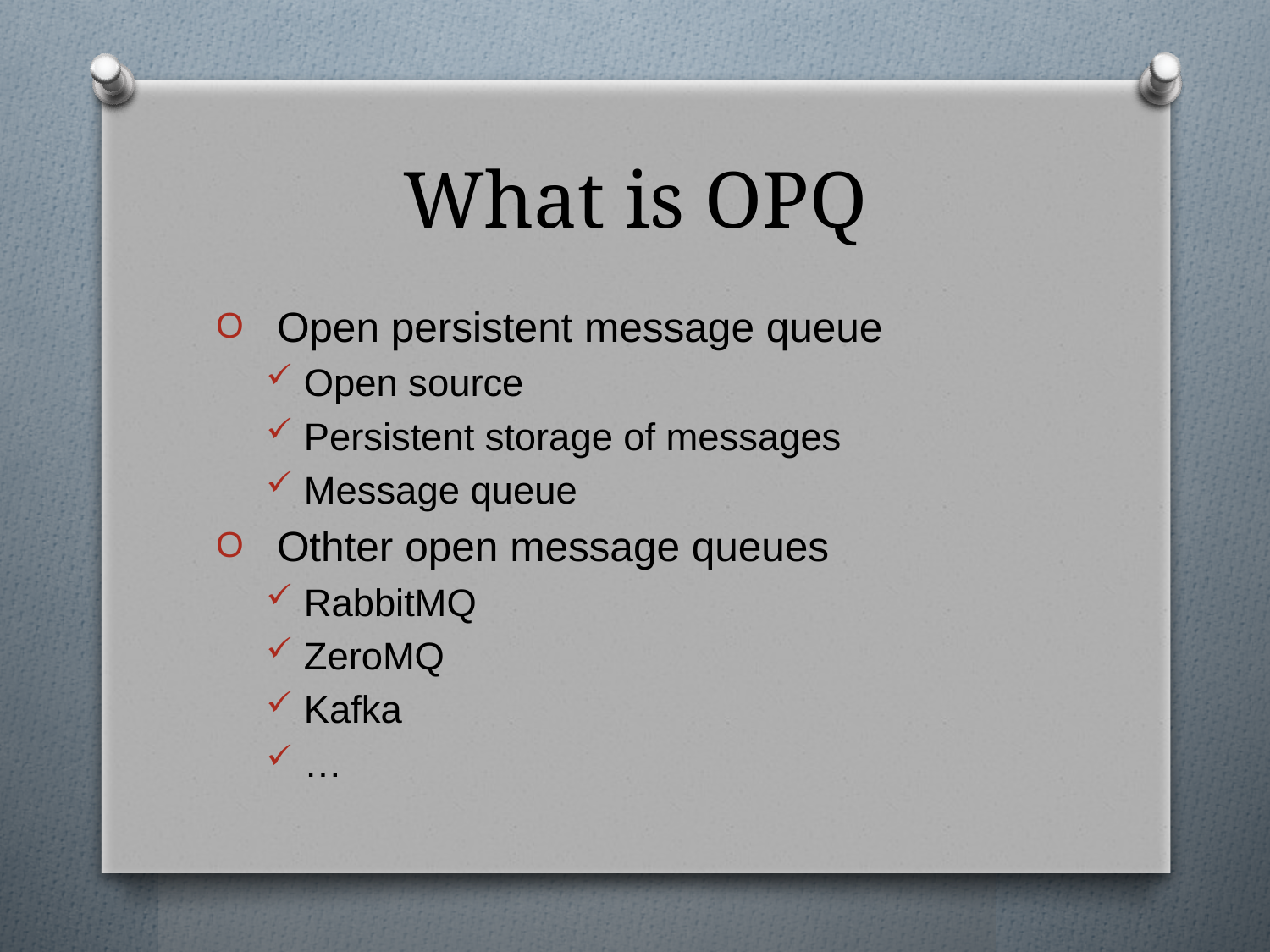

# What is OPQ
  Open persistent message queue
Open source
Persistent storage of messages
Message queue
  Othter open message queues
RabbitMQ
ZeroMQ
Kafka
…